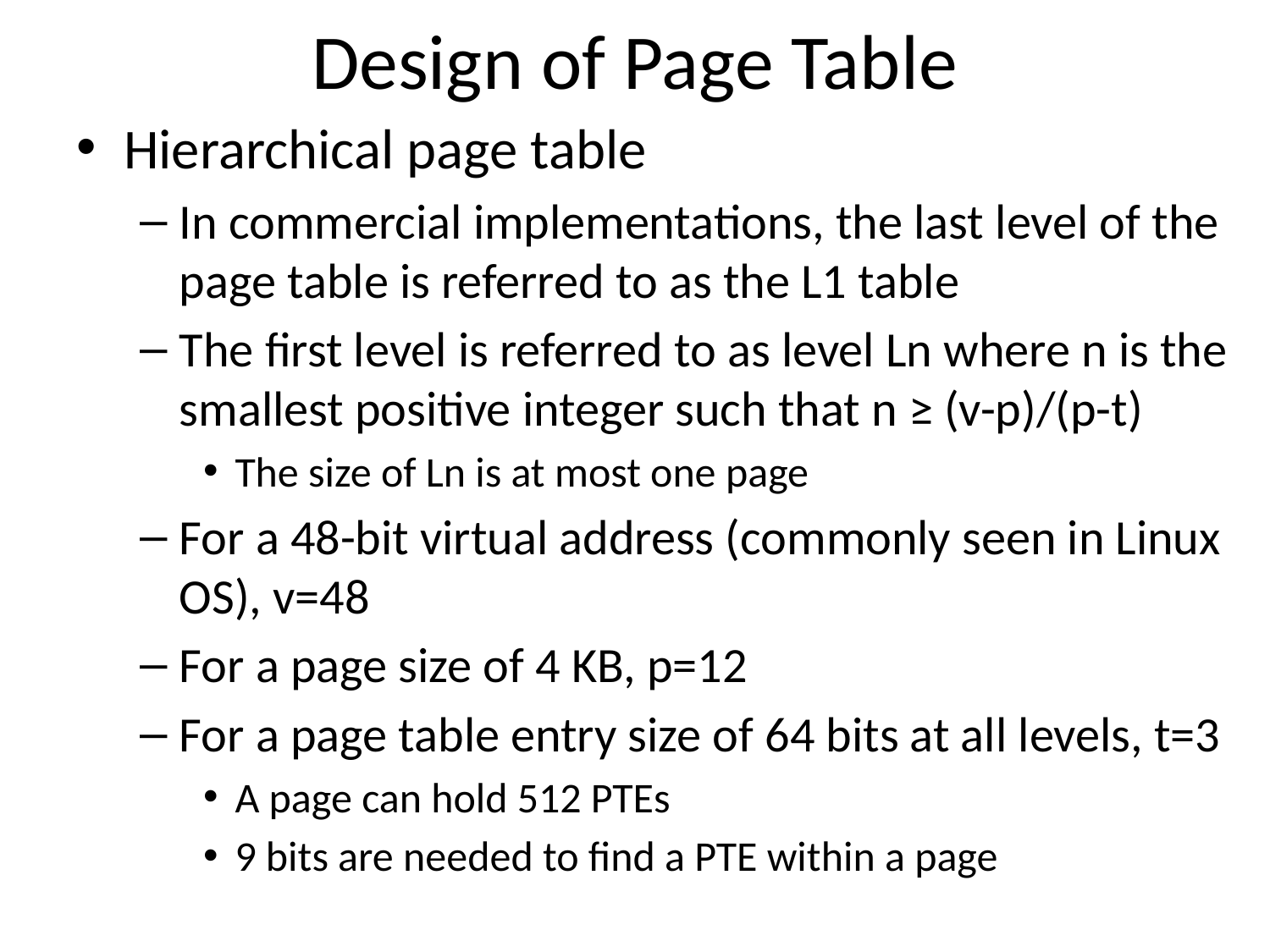

# Design of Page Table
Hierarchical page table
In commercial implementations, the last level of the page table is referred to as the L1 table
The first level is referred to as level Ln where n is the smallest positive integer such that n ≥ (v-p)/(p-t)
The size of Ln is at most one page
For a 48-bit virtual address (commonly seen in Linux OS), v=48
For a page size of 4 KB, p=12
For a page table entry size of 64 bits at all levels, t=3
A page can hold 512 PTEs
9 bits are needed to find a PTE within a page